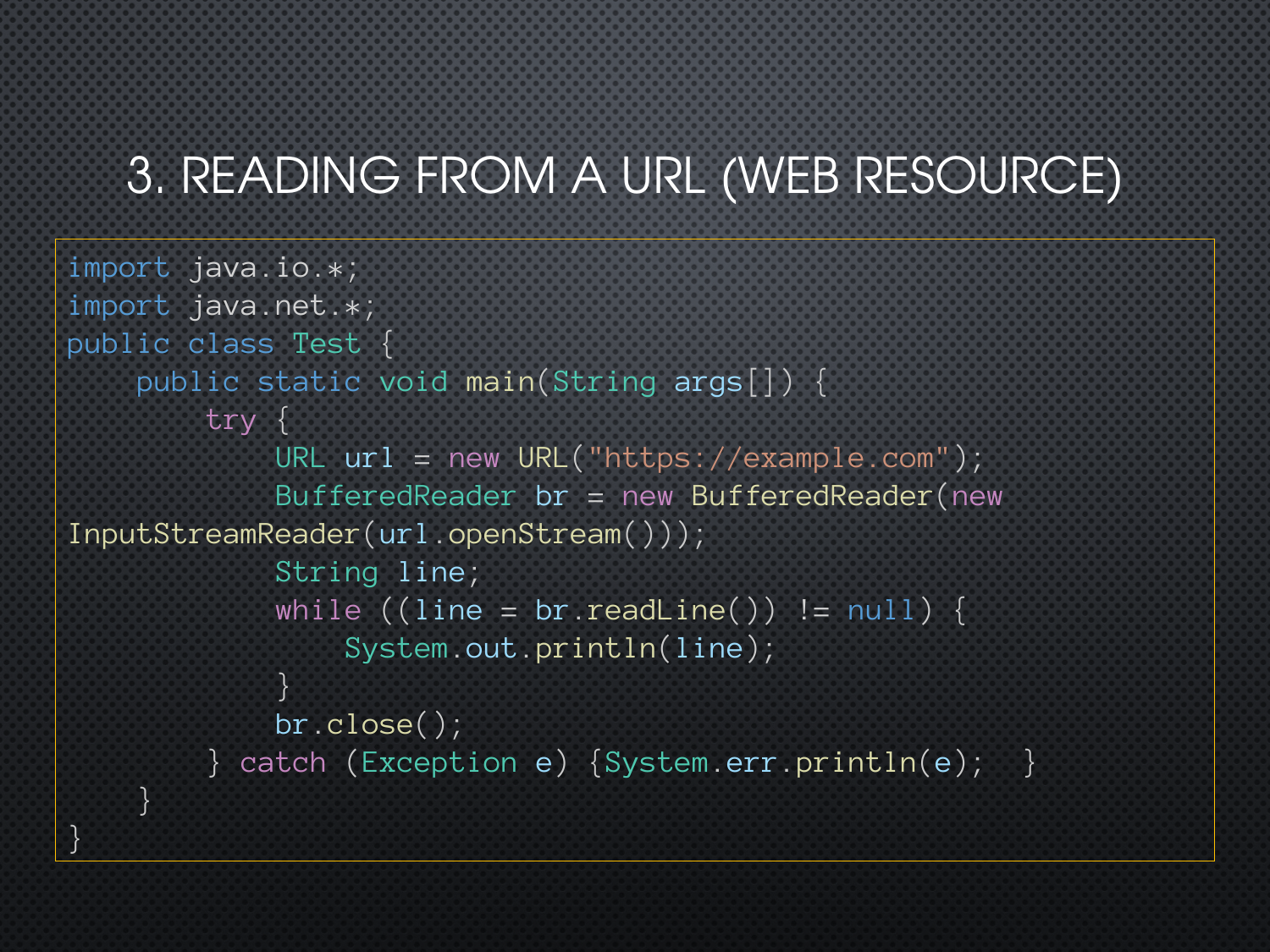

# 3. Reading from a URL (Web Resource)
import java.io.*;
import java.net.*;
public class Test {
    public static void main(String args[]) {
        try {
            URL url = new URL("https://example.com");
            BufferedReader br = new BufferedReader(new InputStreamReader(url.openStream()));
            String line;
            while ((line = br.readLine()) != null) {
                System.out.println(line);
            }
            br.close();
        } catch (Exception e) {System.err.println(e);  }
    }
}